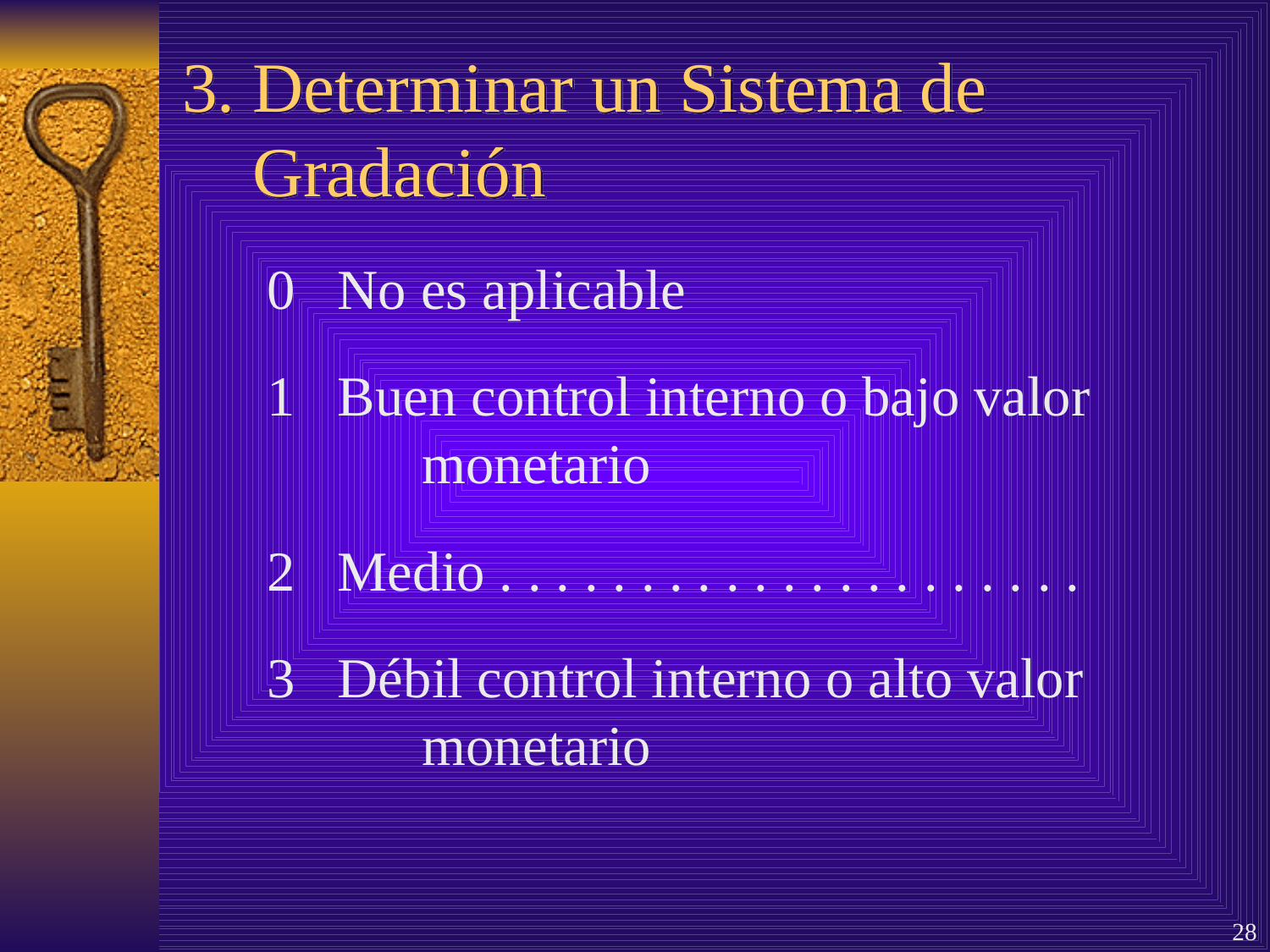

# 3. Determinar un Sistema de Gradación
	0   No es aplicable
	1   Buen control interno o bajo valor 		  monetario
	2   Medio . . . . . . . . . . . . . . . . . . . . .
	3   Débil control interno o alto valor    	   	  monetario
28